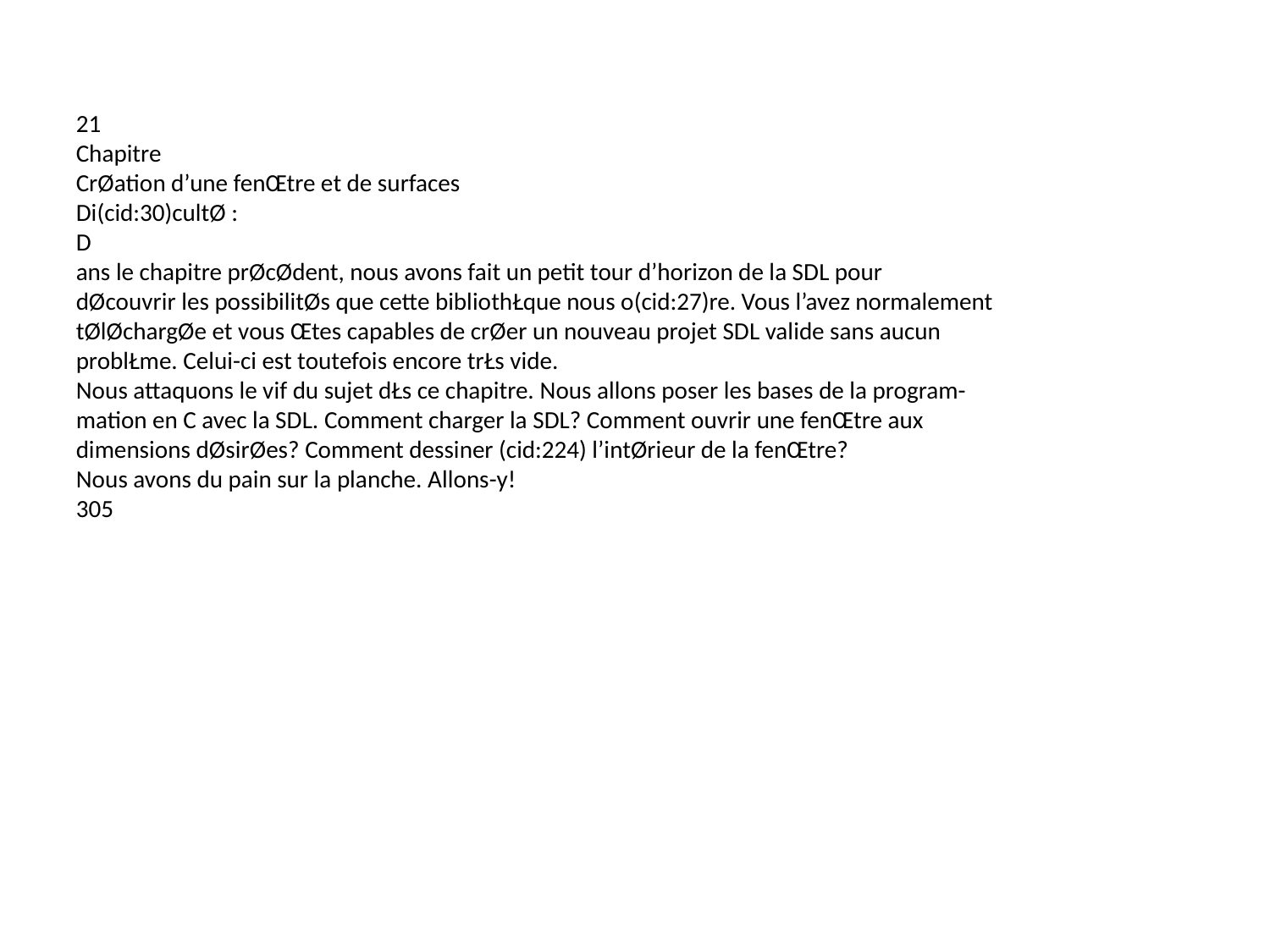

21
Chapitre
CrØation d’une fenŒtre et de surfaces
Di(cid:30)cultØ :
D
ans le chapitre prØcØdent, nous avons fait un petit tour d’horizon de la SDL pour
dØcouvrir les possibilitØs que cette bibliothŁque nous o(cid:27)re. Vous l’avez normalement
tØlØchargØe et vous Œtes capables de crØer un nouveau projet SDL valide sans aucun
problŁme. Celui-ci est toutefois encore trŁs vide.
Nous attaquons le vif du sujet dŁs ce chapitre. Nous allons poser les bases de la program-
mation en C avec la SDL. Comment charger la SDL? Comment ouvrir une fenŒtre aux
dimensions dØsirØes? Comment dessiner (cid:224) l’intØrieur de la fenŒtre?
Nous avons du pain sur la planche. Allons-y!
305